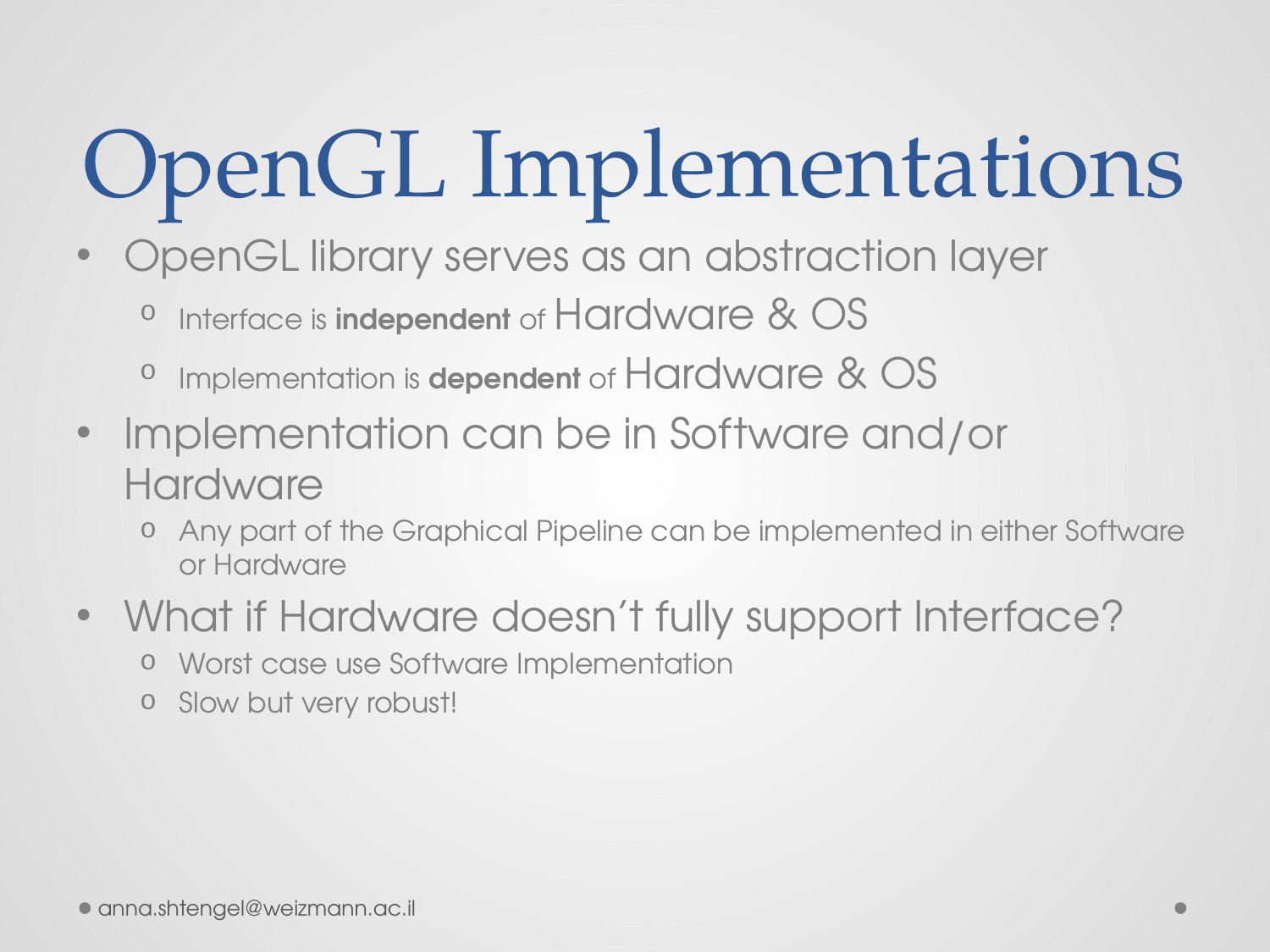

# OpenGL Implementations
OpenGL library serves as an abstraction layer
Interface is independent of Hardware & OS
Implementation is dependent of Hardware & OS
Implementation can be in Software and/or Hardware
Any part of the Graphical Pipeline can be implemented in either Software or Hardware
What if Hardware doesn’t fully support Interface?
Worst case use Software Implementation
Slow but very robust!

anna.shtengel@weizmann.ac.il